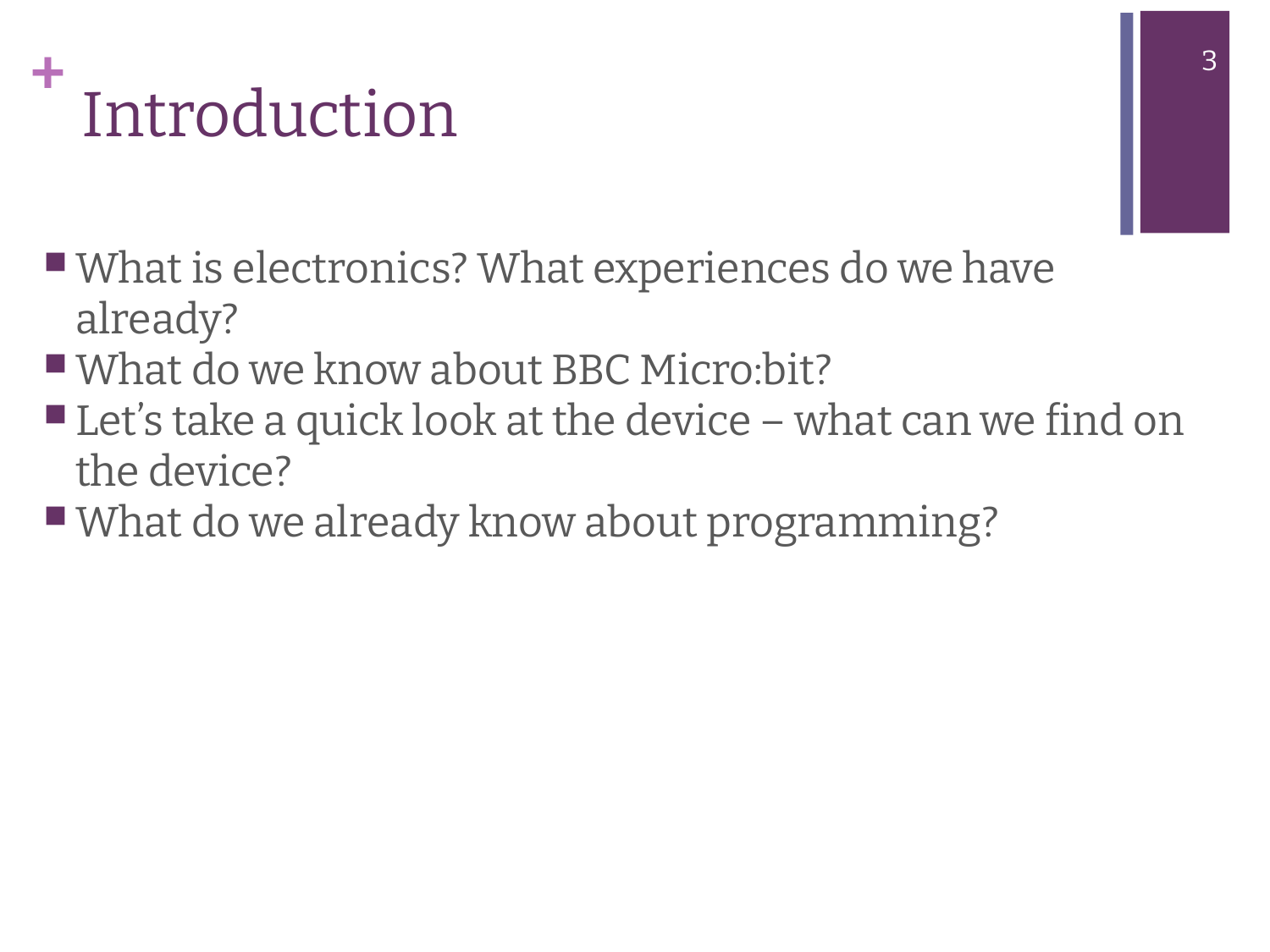

3
# Introduction
What is electronics? What experiences do we have already?
What do we know about BBC Micro:bit?
Let’s take a quick look at the device – what can we find on the device?
What do we already know about programming?